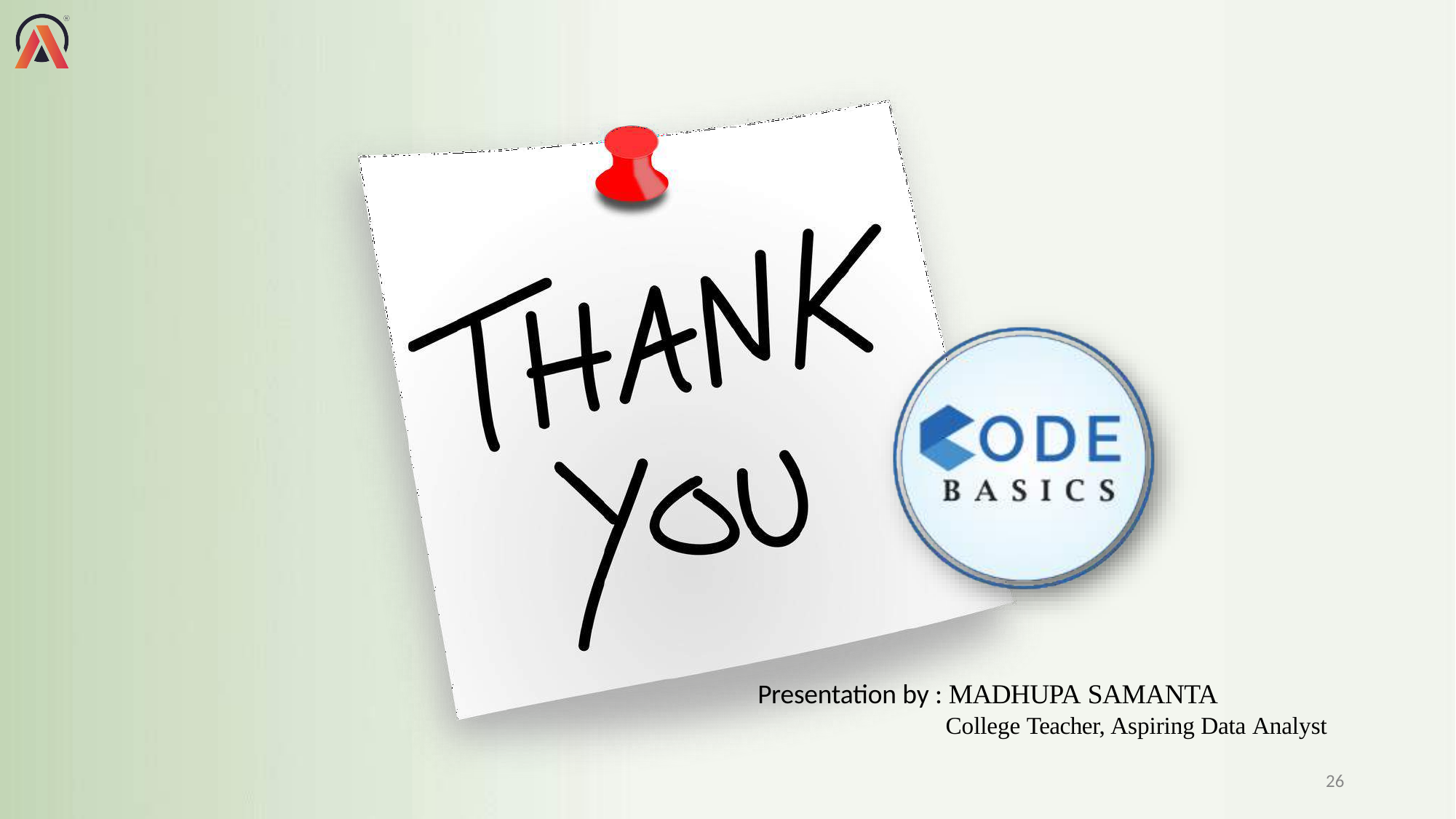

Presentation by : MADHUPA SAMANTA
College Teacher, Aspiring Data Analyst
26